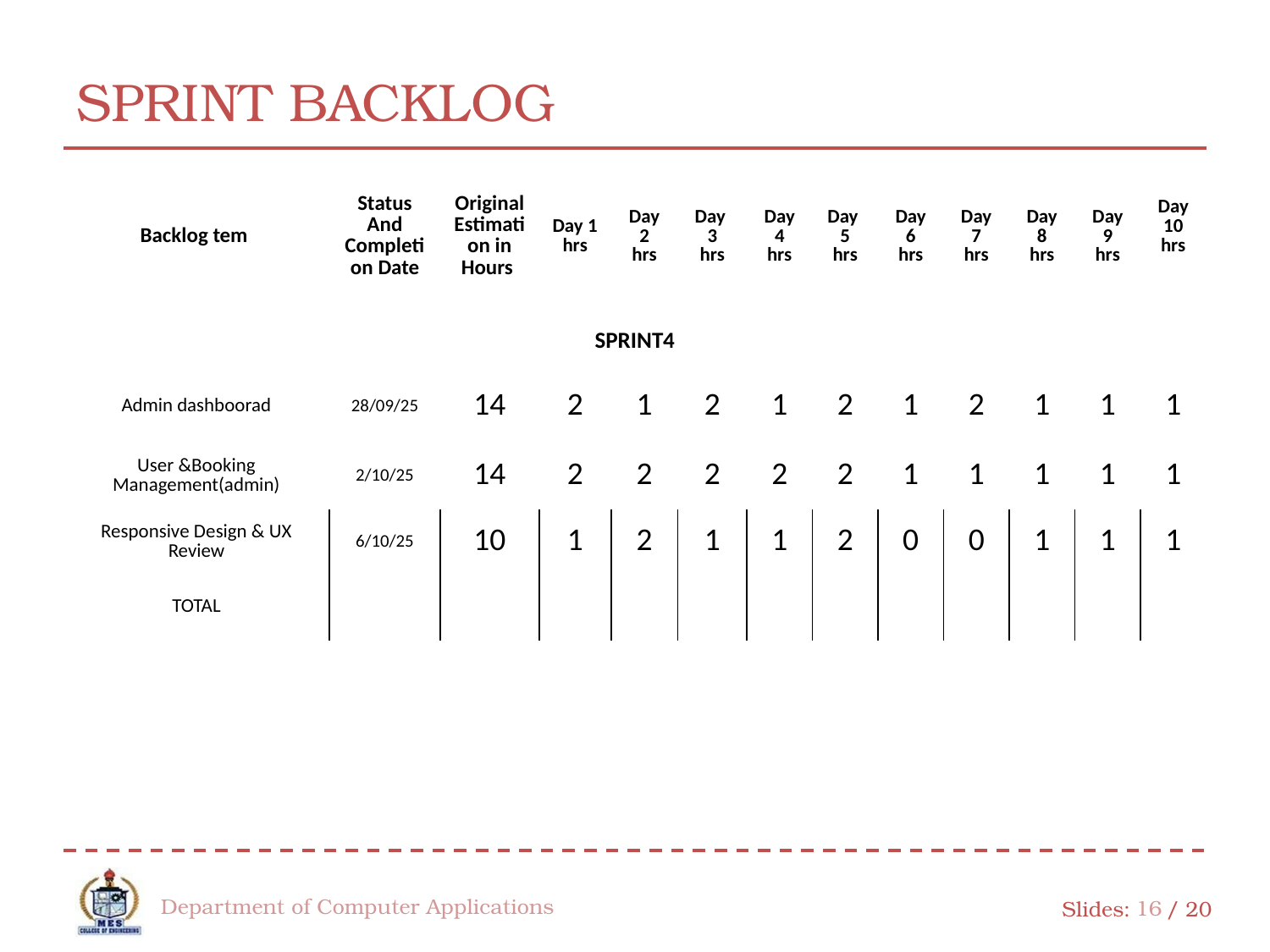

# SPRINT BACKLOG
| Backlog tem | Status And Completion Date | Original Estimation in Hours | Day 1 hrs | Day 2 hrs | Day 3 hrs | Day 4 hrs | Day 5 hrs | Day 6 hrs | Day 7 hrs | Day 8 hrs | Day 9 hrs | Day 10 hrs |
| --- | --- | --- | --- | --- | --- | --- | --- | --- | --- | --- | --- | --- |
| SPRINT4 |  |  |  |  |  |  |  |  |  |  |  |  |
| Admin dashboorad | 28/09/25 | 14 | 2 | 1 | 2 | 1 | 2 | 1 | 2 | 1 | 1 | 1 |
| User &Booking Management(admin) | 2/10/25 | 14 | 2 | 2 | 2 | 2 | 2 | 1 | 1 | 1 | 1 | 1 |
| Responsive Design & UX Review | 6/10/25 | 10 | 1 | 2 | 1 | 1 | 2 | 0 | 0 | 1 | 1 | 1 |
| TOTAL |  |  |  |  |  |  |  |  |  |  |  |  |

Department of Computer Applications
16